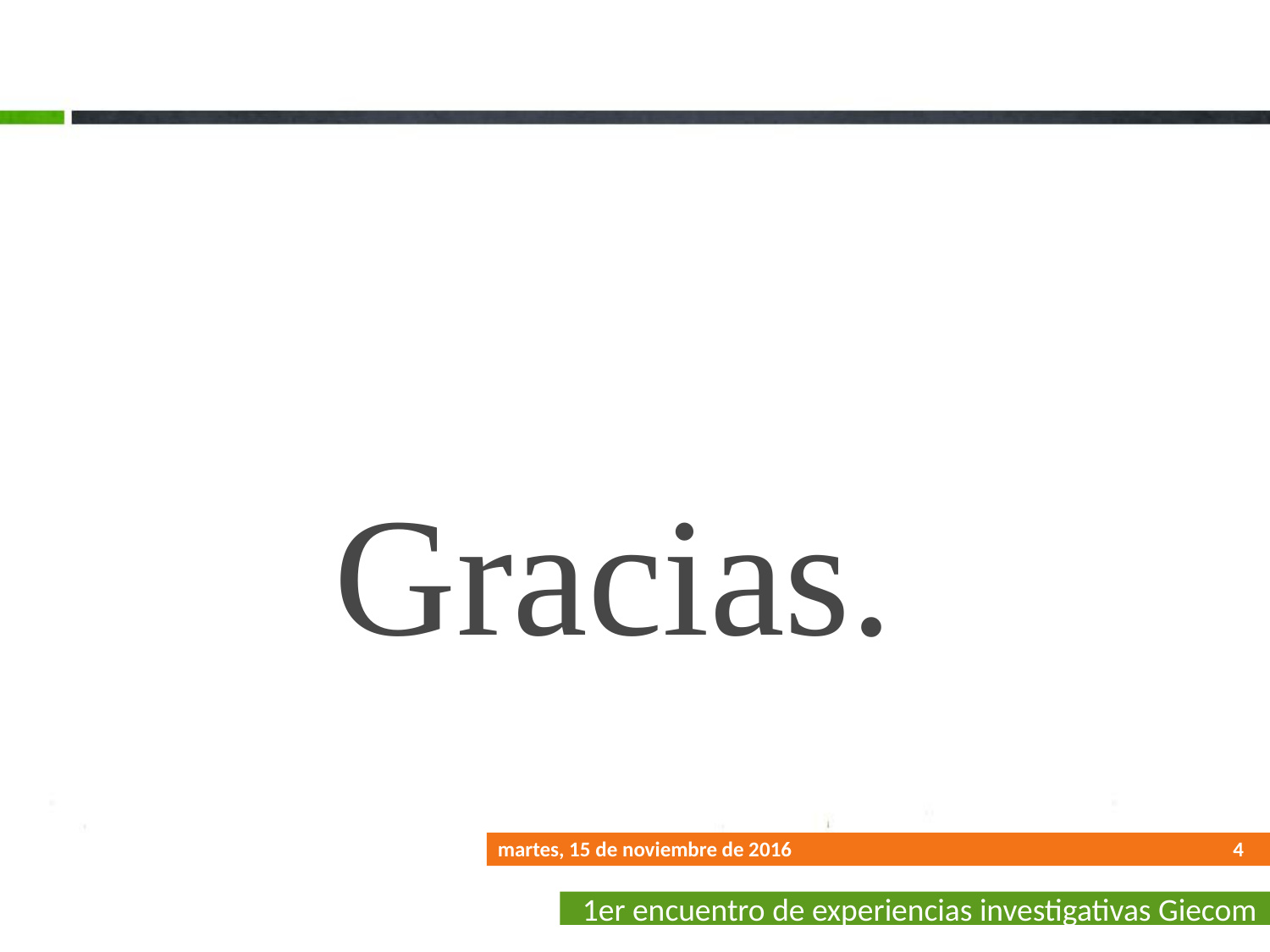

#

Gracias.
4
martes, 15 de noviembre de 2016